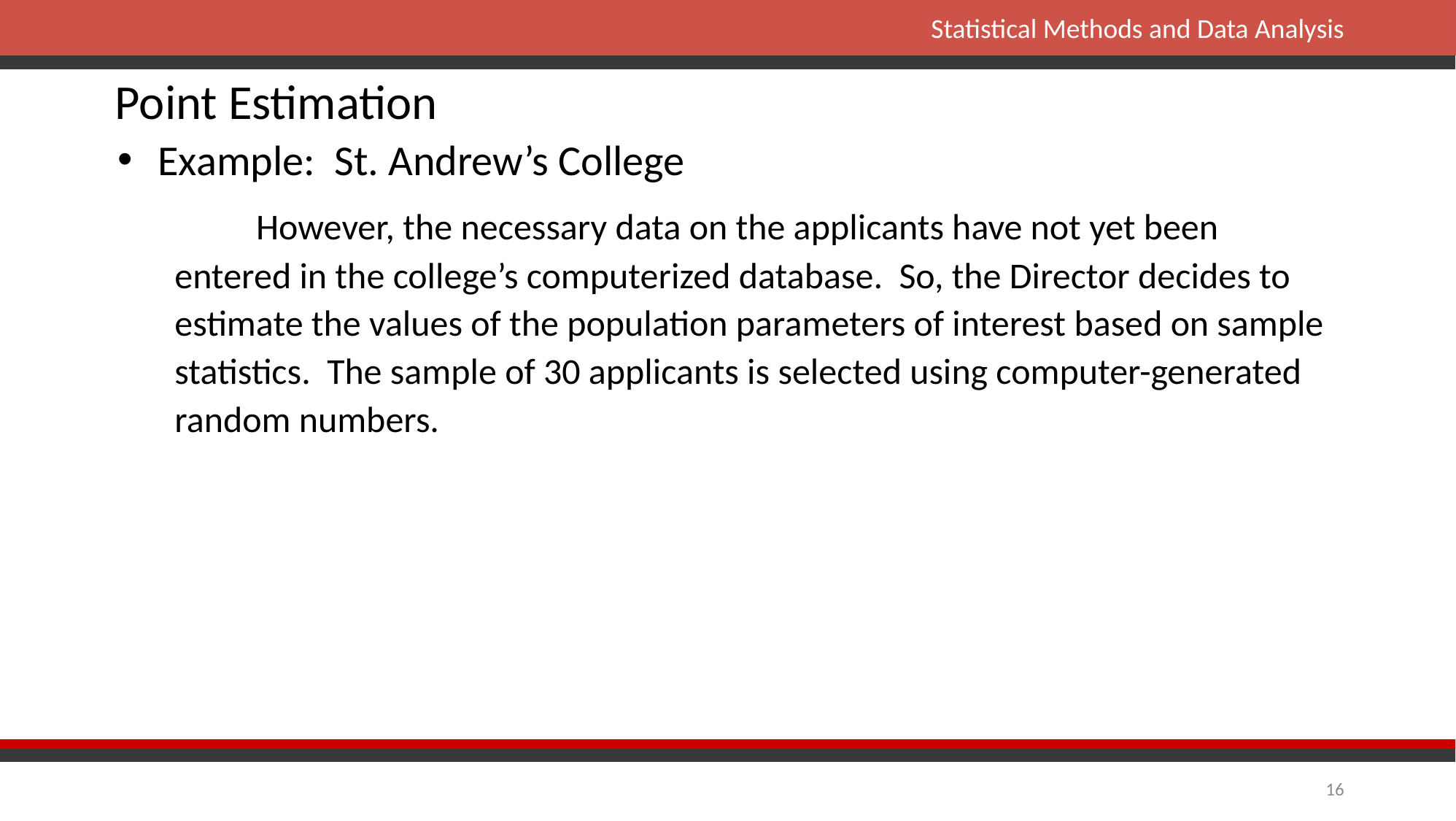

Point Estimation
Example:  St. Andrew’s College
     However, the necessary data on the applicants have not yet been entered in the college’s computerized database.  So, the Director decides to estimate the values of the population parameters of interest based on sample statistics.  The sample of 30 applicants is selected using computer-generated random numbers.
16